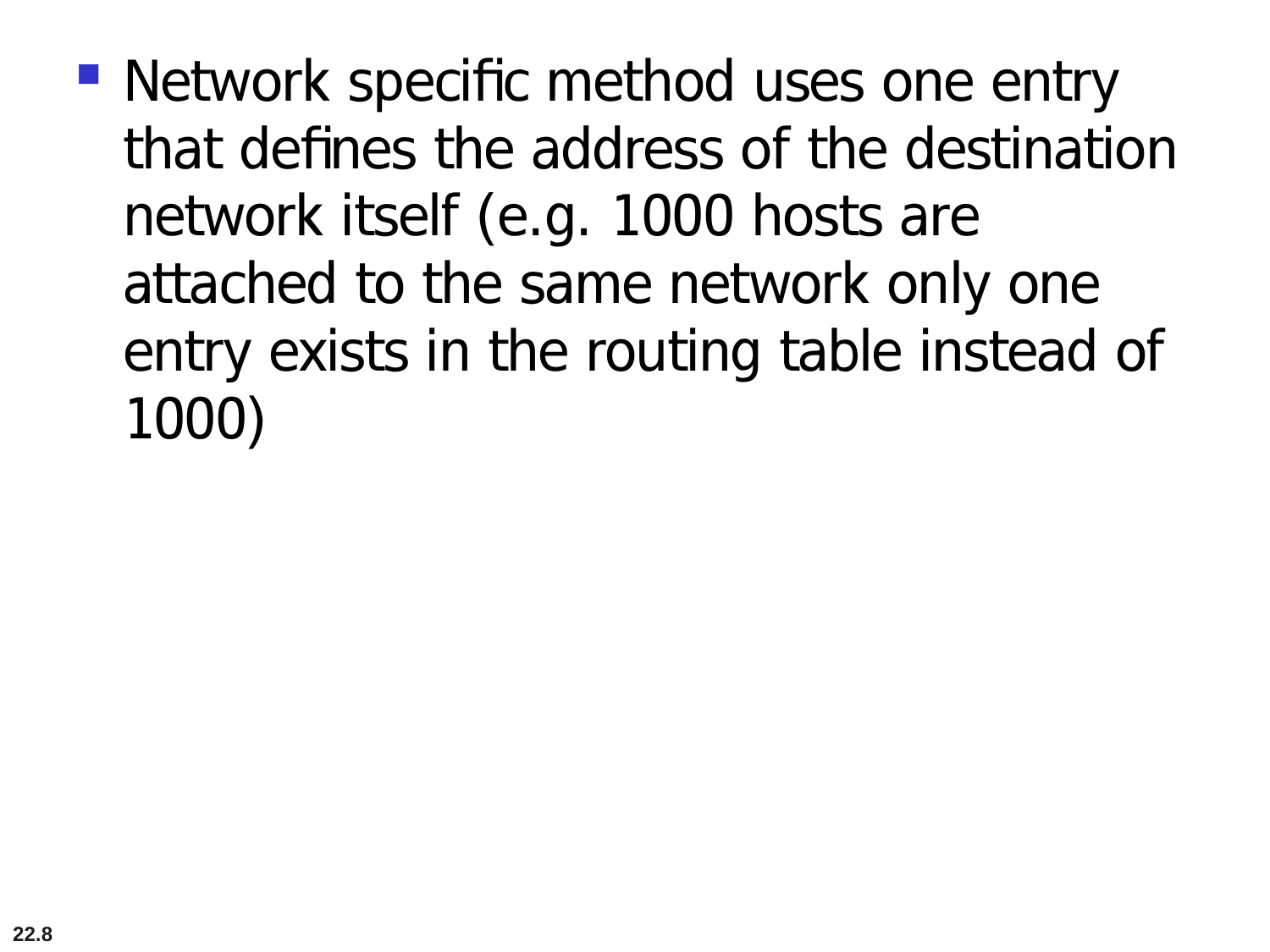

# Network specific method uses one entry that defines the address of the destination network itself (e.g. 1000 hosts are attached to the same network only one entry exists in the routing table instead of 1000)
22.8